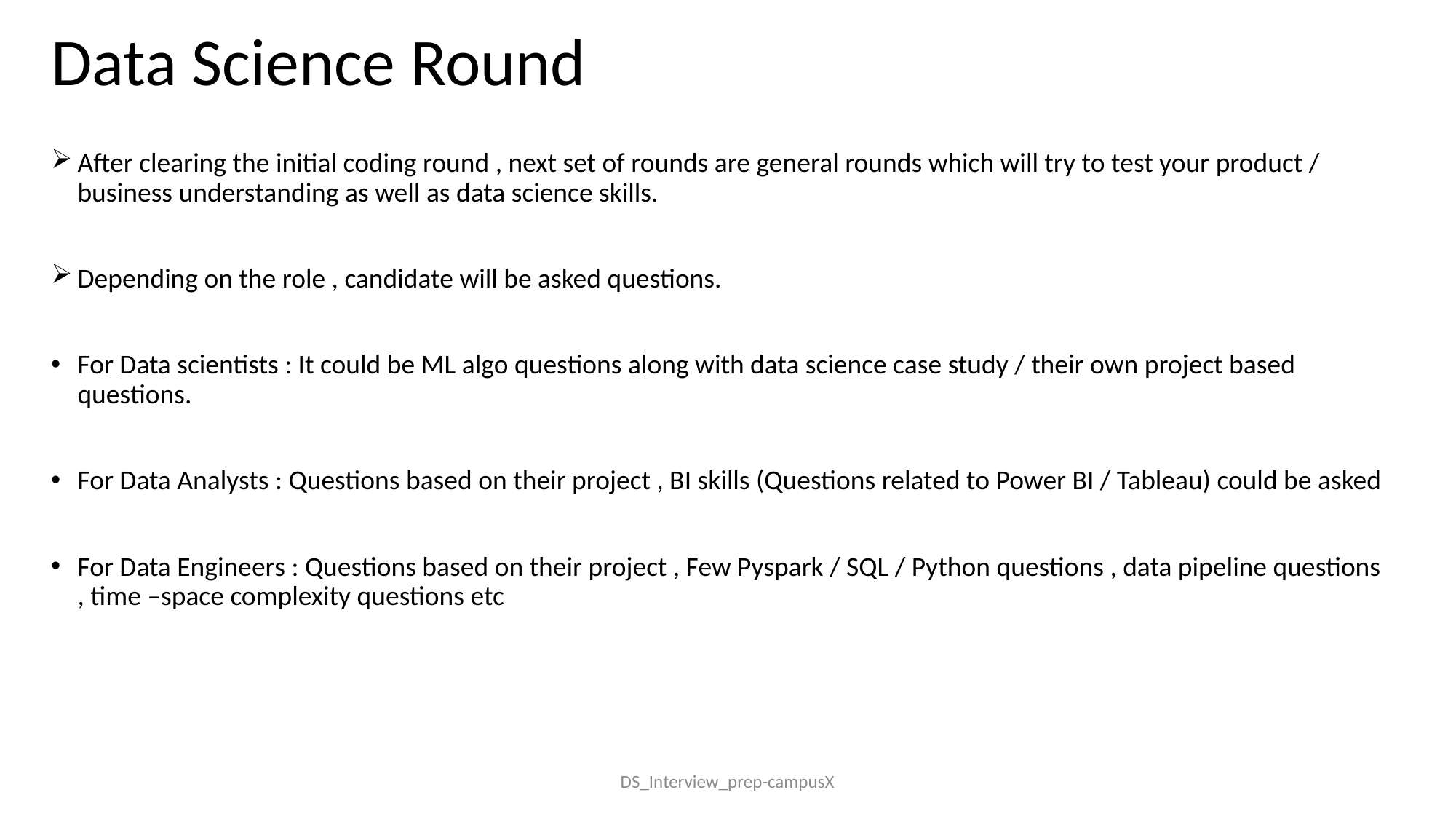

# Data Science Round
After clearing the initial coding round , next set of rounds are general rounds which will try to test your product / business understanding as well as data science skills.

Depending on the role , candidate will be asked questions.

For Data scientists : It could be ML algo questions along with data science case study / their own project based questions.

For Data Analysts : Questions based on their project , BI skills (Questions related to Power BI / Tableau) could be asked

For Data Engineers : Questions based on their project , Few Pyspark / SQL / Python questions , data pipeline questions , time –space complexity questions etc

DS_Interview_prep-campusX